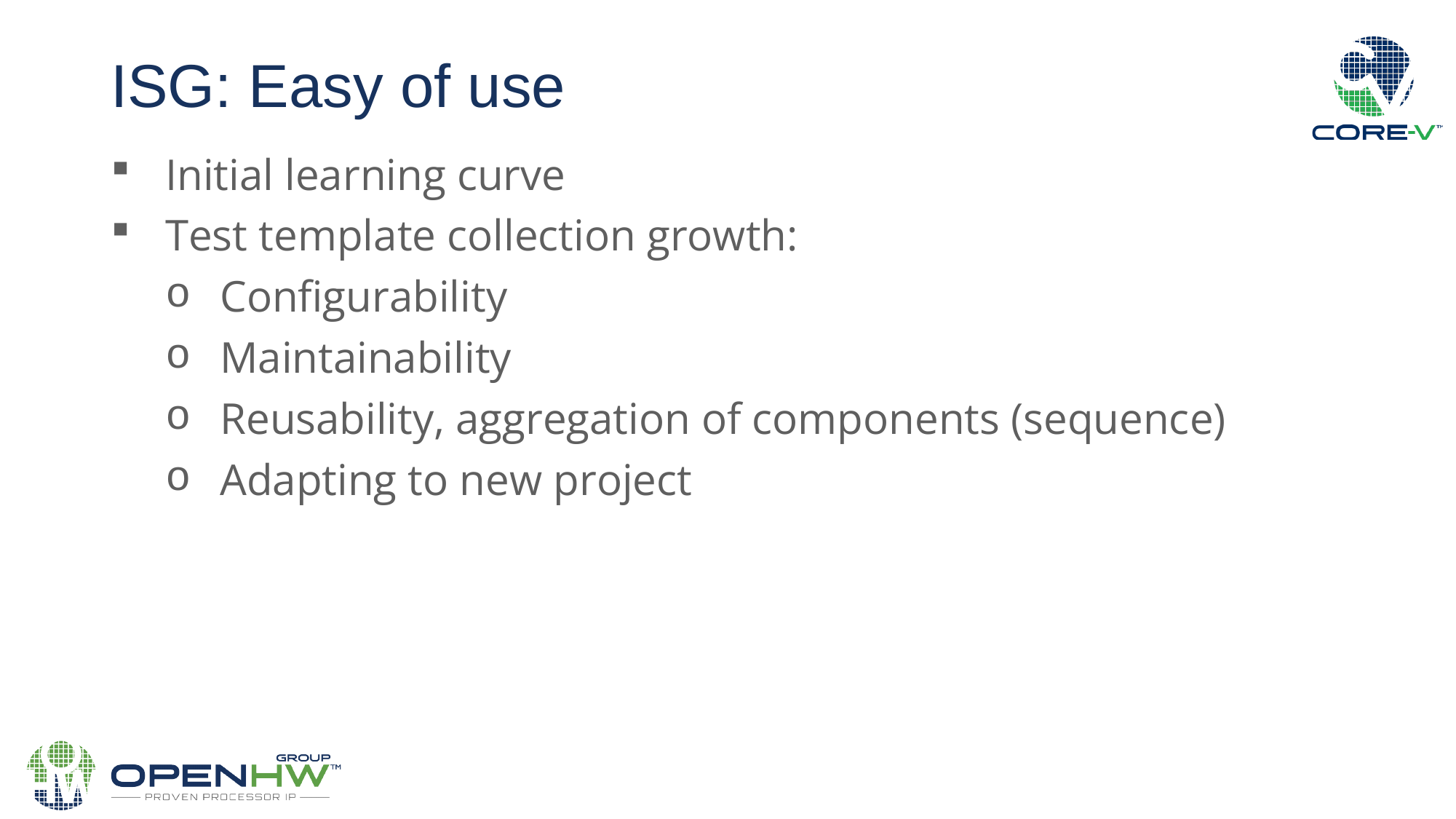

ISG: Easy of use
Initial learning curve
Test template collection growth:
Configurability
Maintainability
Reusability, aggregation of components (sequence)
Adapting to new project